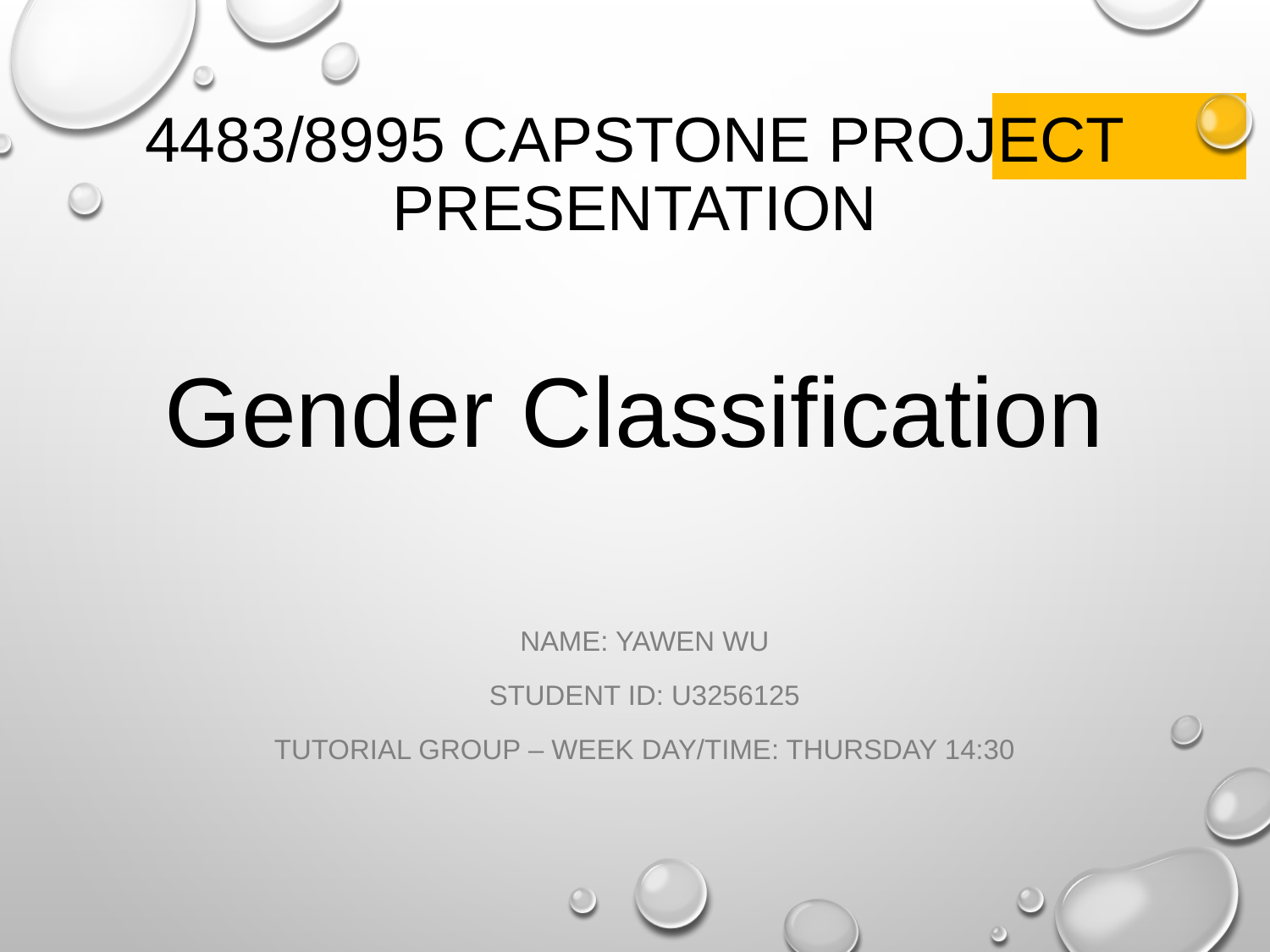

# 4483/8995 CAPSTONE PROJECT PRESENTATION
Gender Classification

Name: Yawen Wu
Student ID: U3256125
TUTORIAL GROUP – WEEK DAY/TIME: Thursday 14:30